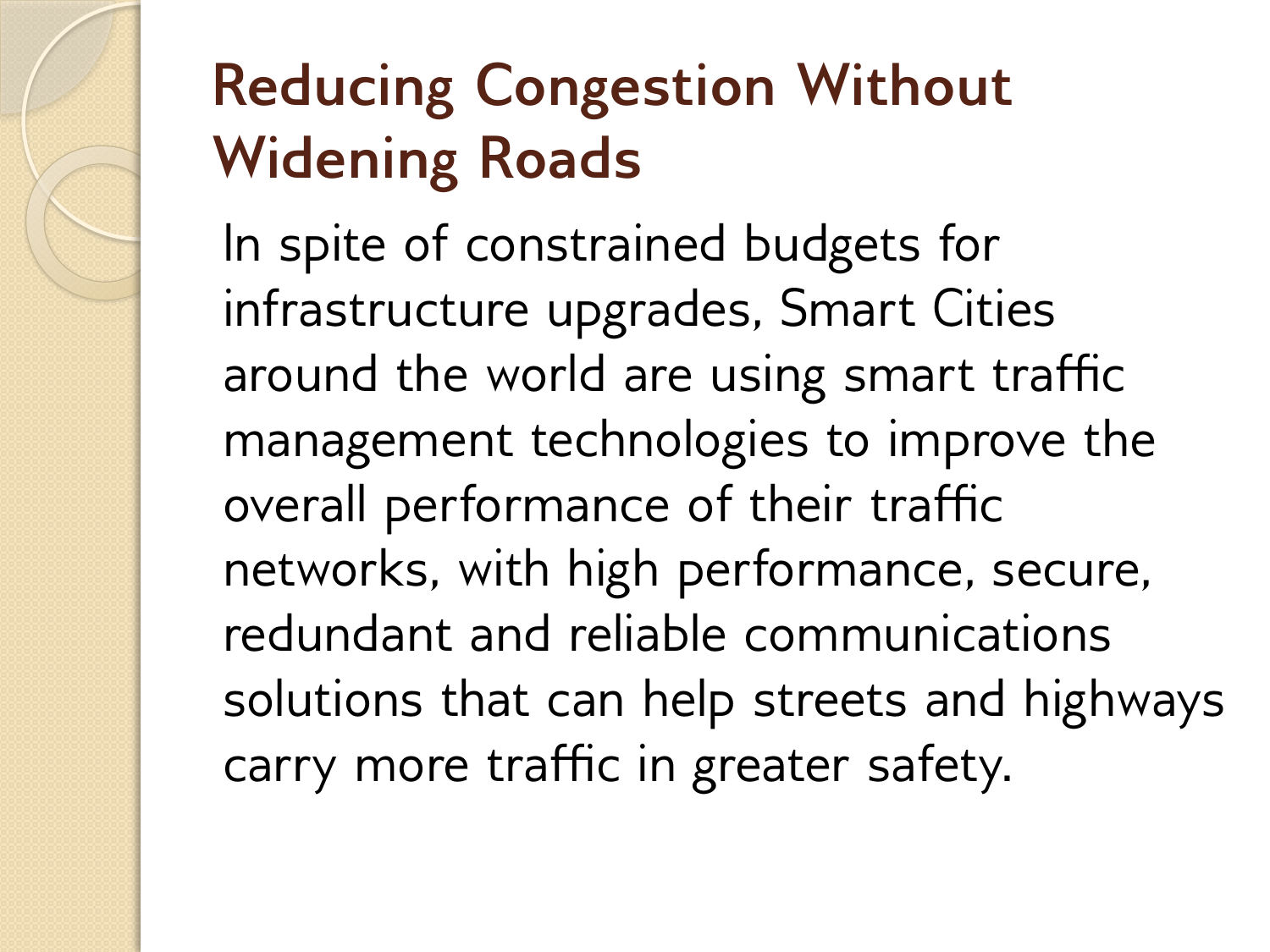

# Reducing Congestion Without Widening Roads
In spite of constrained budgets for infrastructure upgrades, Smart Cities around the world are using smart traffic management technologies to improve the overall performance of their traffic networks, with high performance, secure, redundant and reliable communications solutions that can help streets and highways carry more traffic in greater safety.